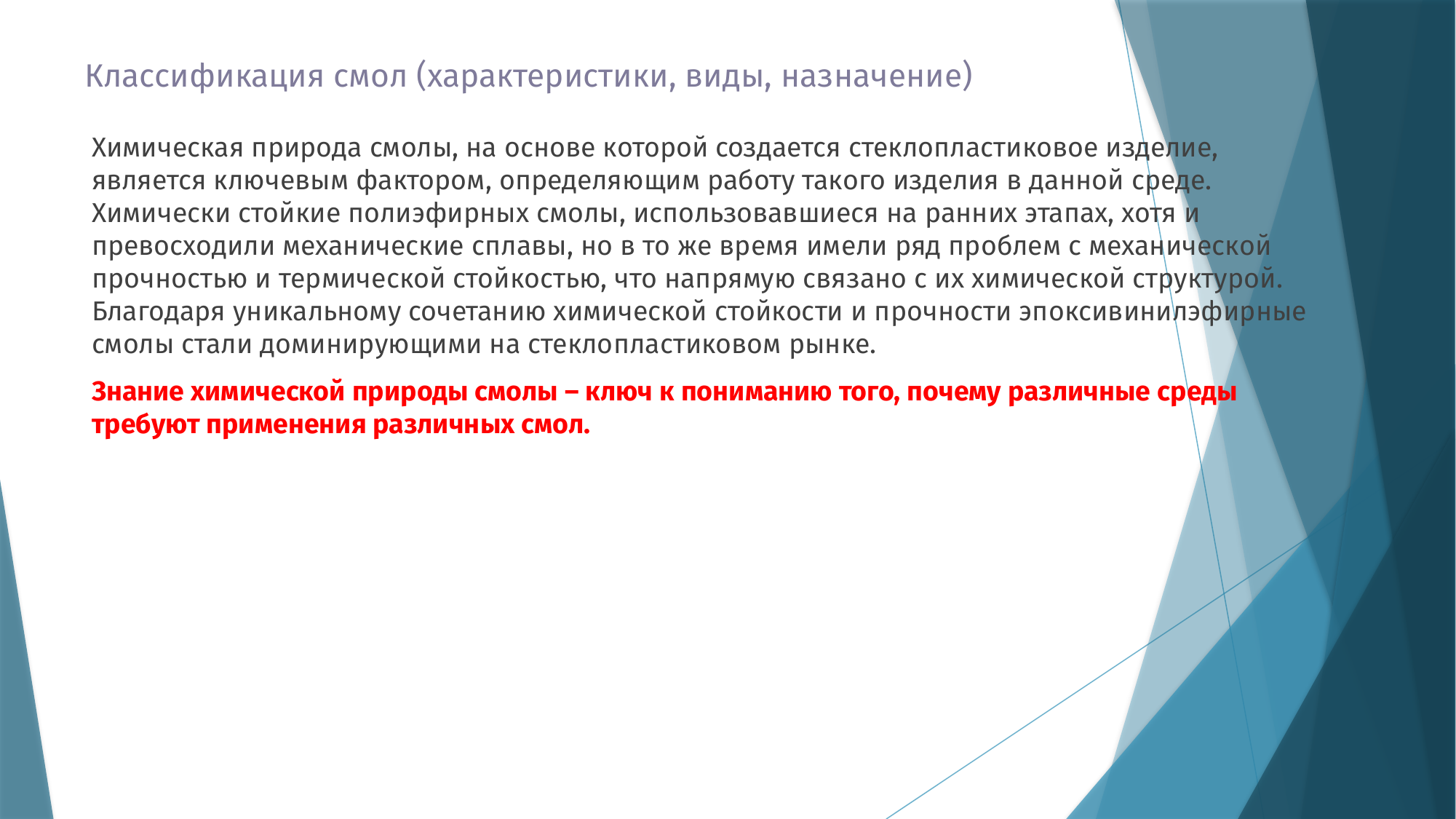

# Классификация смол (характеристики, виды, назначение)
Химическая природа смолы, на основе которой создается стеклопластиковое изделие, является ключевым фактором, определяющим работу такого изделия в данной среде. Химически стойкие полиэфирных смолы, использовавшиеся на ранних этапах, хотя и превосходили механические сплавы, но в то же время имели ряд проблем с механической прочностью и термической стойкостью, что напрямую связано с их химической структурой. Благодаря уникальному сочетанию химической стойкости и прочности эпоксивинилэфирные смолы стали доминирующими на стеклопластиковом рынке.
Знание химической природы смолы – ключ к пониманию того, почему различные среды требуют применения различных смол.